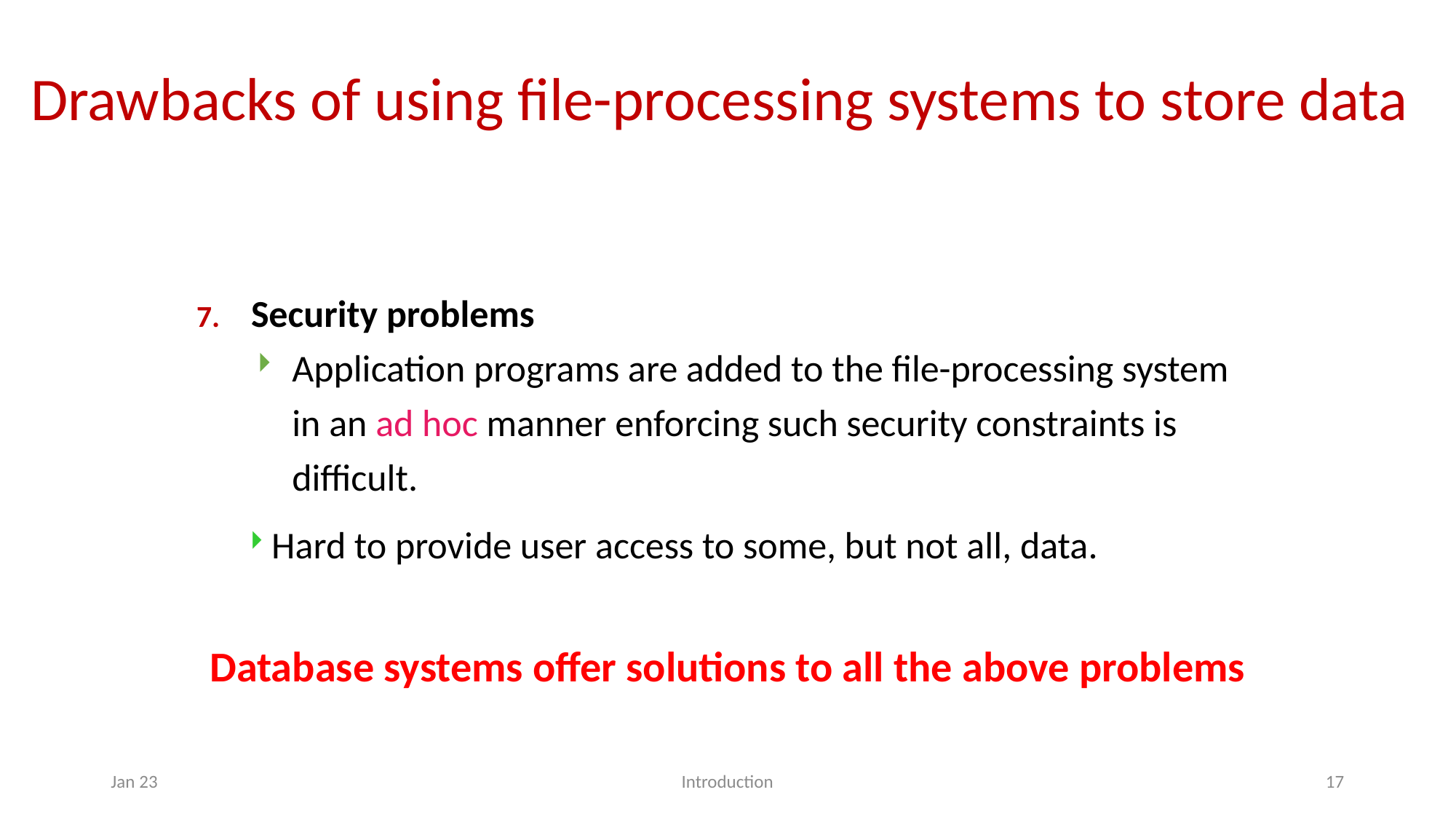

# Drawbacks of using file-processing systems to store data

Security problems
Application programs are added to the file-processing system in an ad hoc manner enforcing such security constraints is difficult.
Hard to provide user access to some, but not all, data.

Database systems offer solutions to all the above problems
Jan 23
Introduction
17